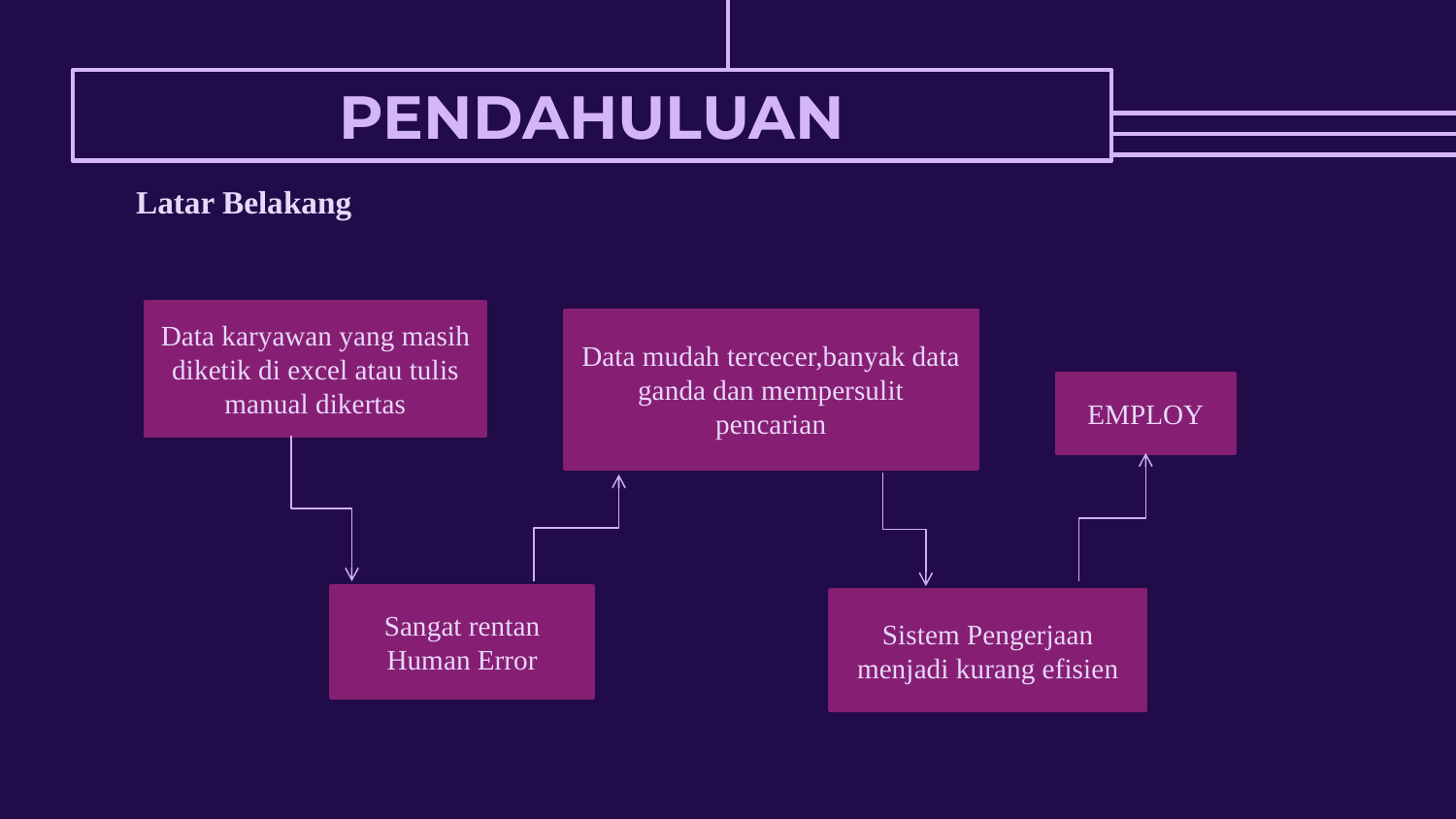

# PENDAHULUAN
Latar Belakang

Data karyawan yang masih diketik di excel atau tulis manual dikertas
Data mudah tercecer,banyak data ganda dan mempersulit pencarian
EMPLOY
Sangat rentan Human Error
Sistem Pengerjaan menjadi kurang efisien